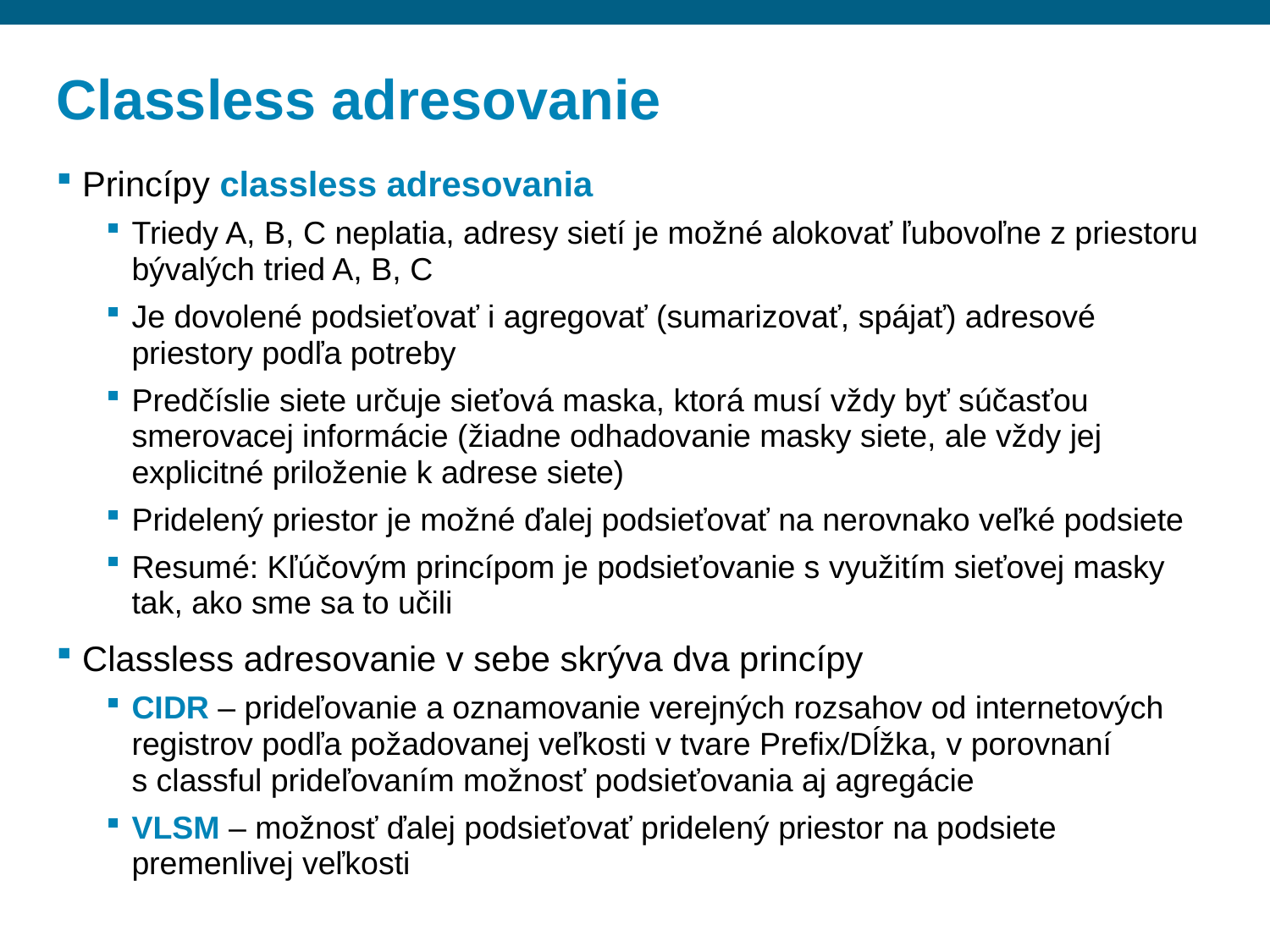

# Classless adresovanie
Princípy classless adresovania
Triedy A, B, C neplatia, adresy sietí je možné alokovať ľubovoľne z priestoru bývalých tried A, B, C
Je dovolené podsieťovať i agregovať (sumarizovať, spájať) adresové priestory podľa potreby
Predčíslie siete určuje sieťová maska, ktorá musí vždy byť súčasťou smerovacej informácie (žiadne odhadovanie masky siete, ale vždy jej explicitné priloženie k adrese siete)
Pridelený priestor je možné ďalej podsieťovať na nerovnako veľké podsiete
Resumé: Kľúčovým princípom je podsieťovanie s využitím sieťovej masky tak, ako sme sa to učili
Classless adresovanie v sebe skrýva dva princípy
CIDR – prideľovanie a oznamovanie verejných rozsahov od internetových registrov podľa požadovanej veľkosti v tvare Prefix/Dĺžka, v porovnaní s classful prideľovaním možnosť podsieťovania aj agregácie
VLSM – možnosť ďalej podsieťovať pridelený priestor na podsiete premenlivej veľkosti